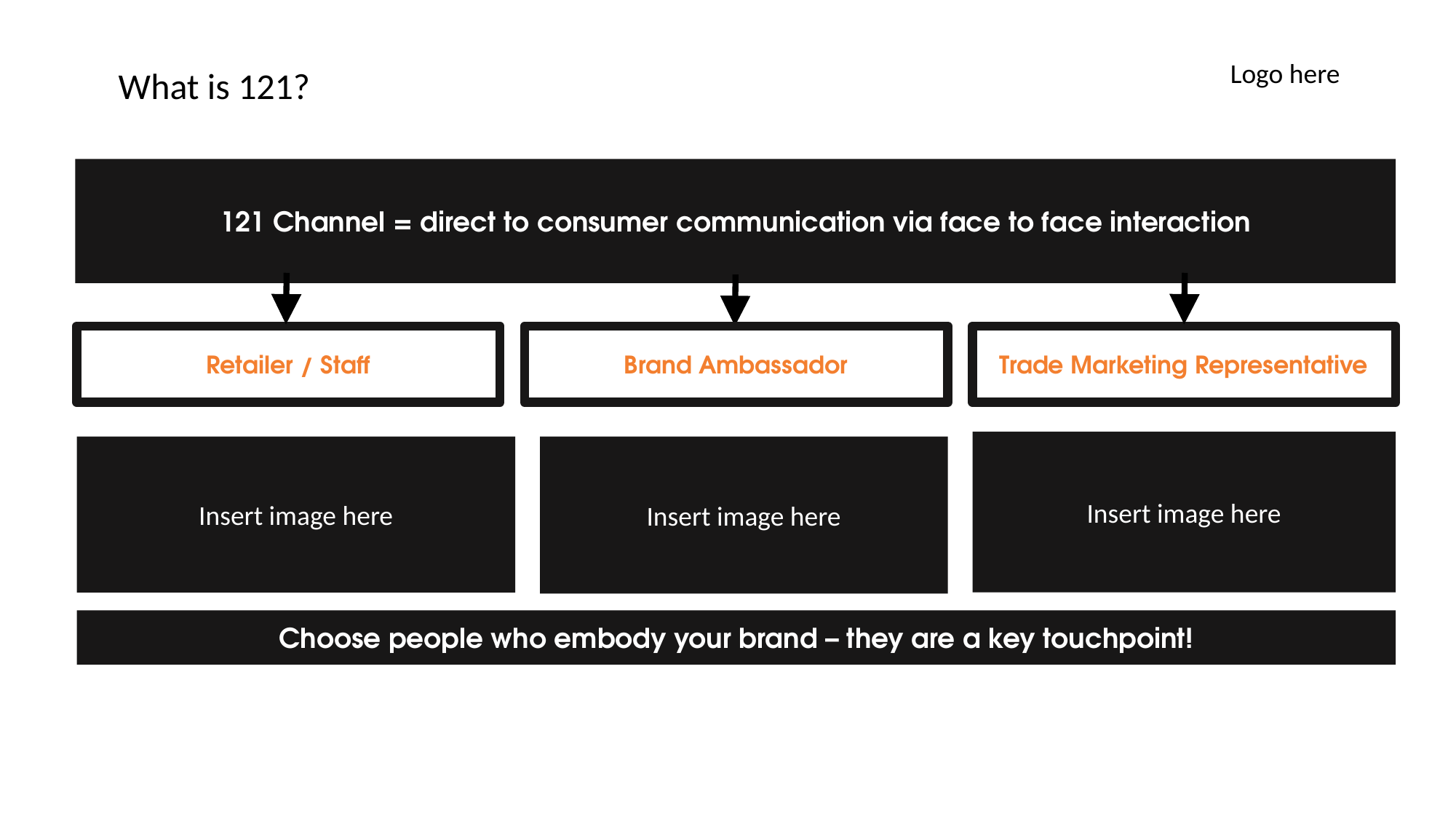

Logo here​
What is 121?
121 Channel = direct to consumer communication via face to face interaction
Retailer / Staff
Brand Ambassador
Trade Marketing Representative
Insert image here
Insert image here
Insert image here
Choose people who embody your brand – they are a key touchpoint!